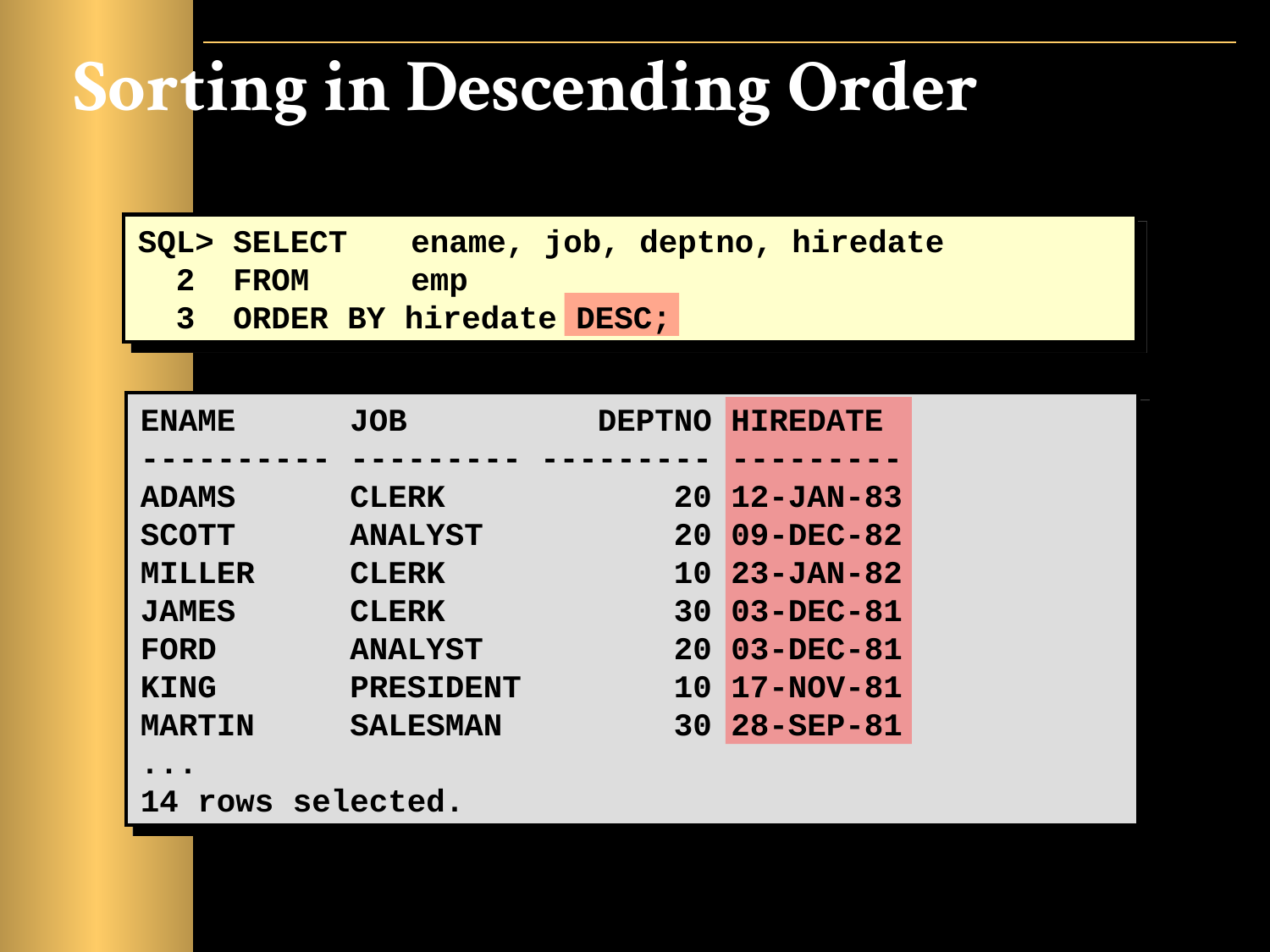

Sorting in Descending Order
SQL> SELECT  	 ename, job, deptno, hiredate
  2  FROM    	 emp
  3  ORDER BY hiredate DESC;

ENAME      JOB          DEPTNO HIREDATE
---------- --------- --------- ---------
ADAMS      CLERK            20 12-JAN-83
SCOTT      ANALYST          20 09-DEC-82
MILLER     CLERK            10 23-JAN-82
JAMES      CLERK            30 03-DEC-81
FORD       ANALYST          20 03-DEC-81
KING       PRESIDENT        10 17-NOV-81
MARTIN     SALESMAN         30 28-SEP-81
...
14 rows selected.